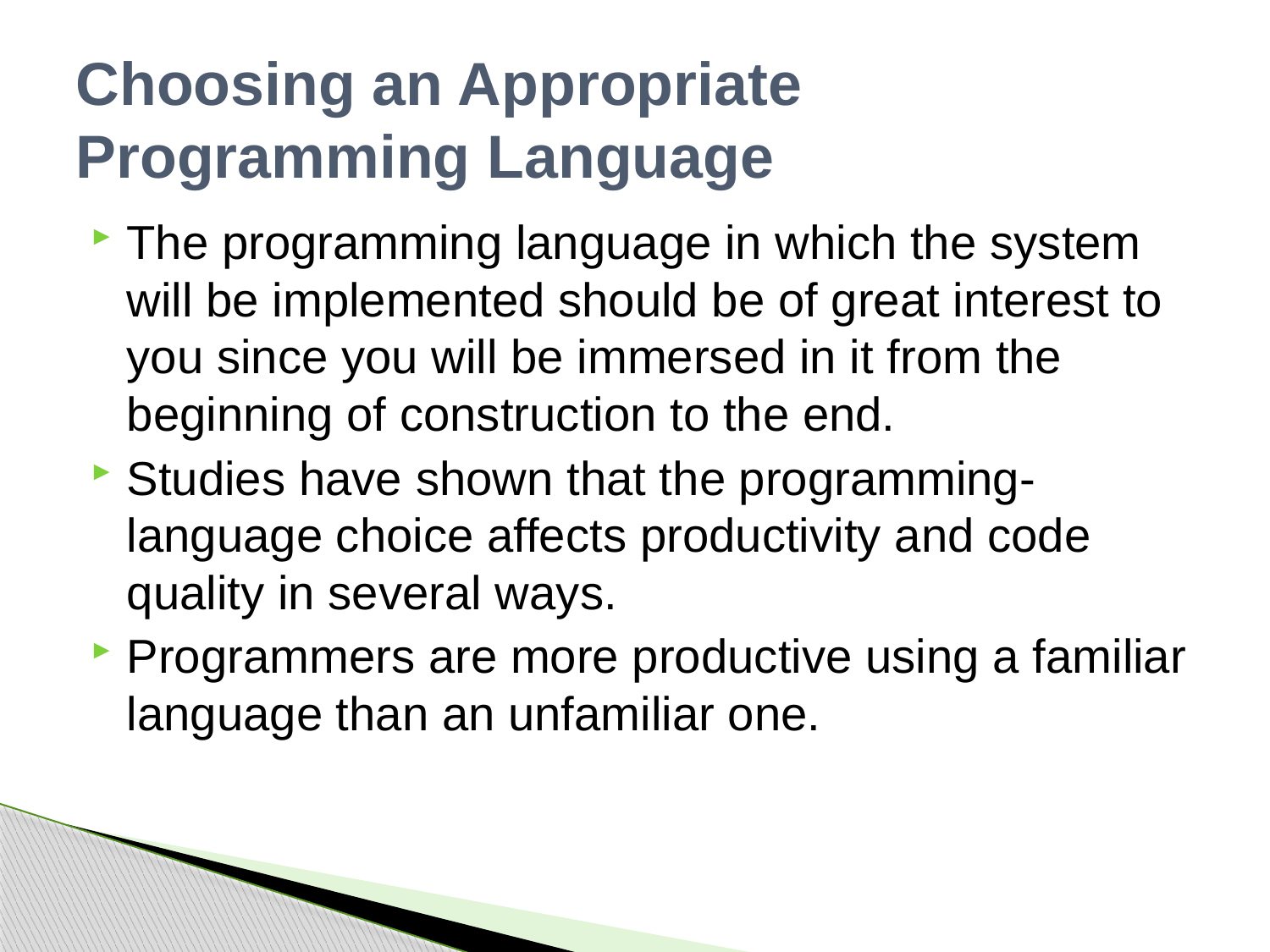

# Choosing an Appropriate Programming Language
The programming language in which the system will be implemented should be of great interest to you since you will be immersed in it from the beginning of construction to the end.
Studies have shown that the programming-language choice affects productivity and code quality in several ways.
Programmers are more productive using a familiar language than an unfamiliar one.